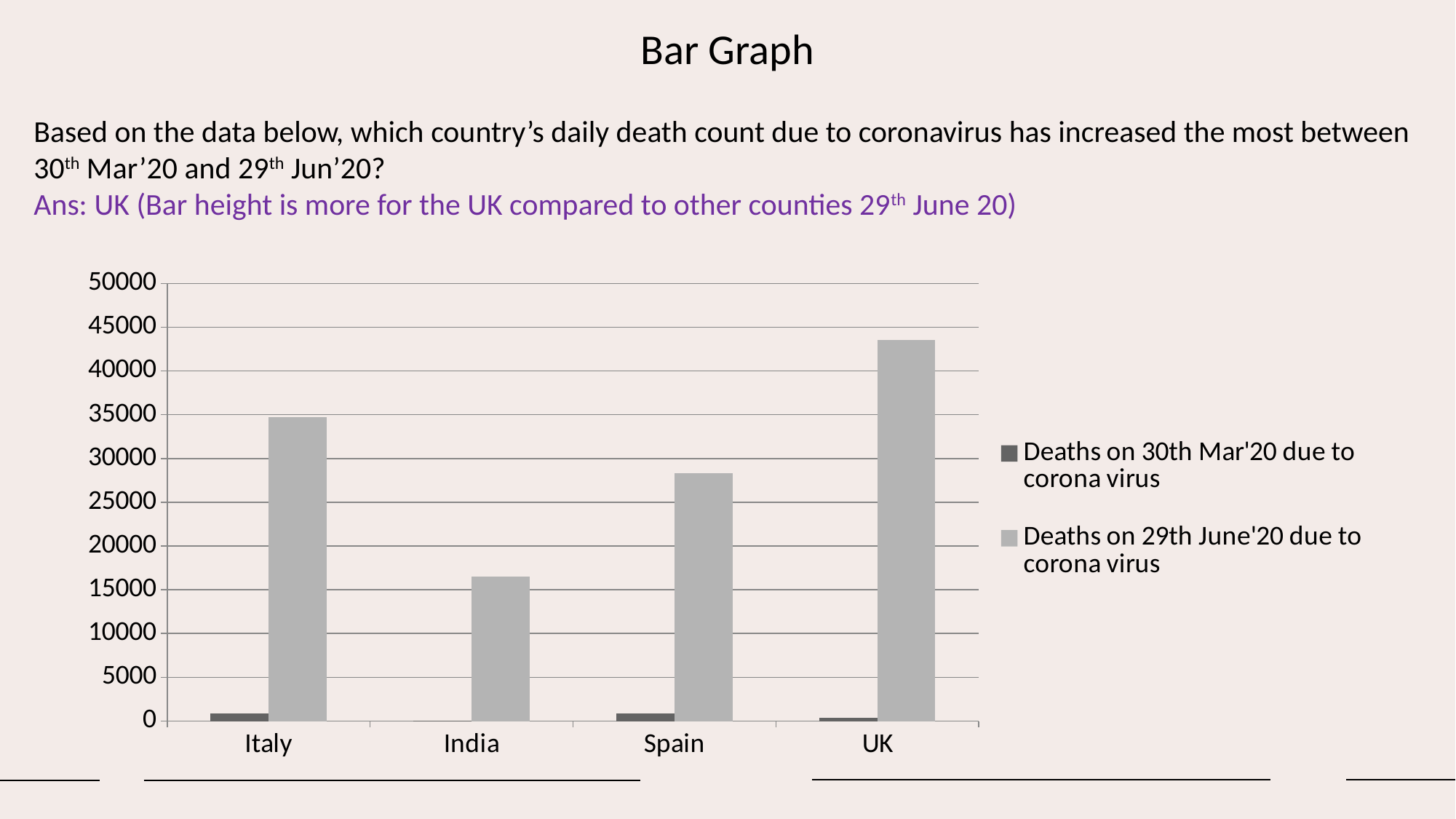

Bar Graph
# Based on the data below, which country’s daily death count due to coronavirus has increased the most between 30th Mar’20 and 29th Jun’20? Ans: UK (Bar height is more for the UK compared to other counties 29th June 20)

### Chart

| Category | Deaths on 30th Mar'20 due to corona virus | Deaths on 29th June'20 due to corona virus |
|---|---|---|
| Italy | 837.0 | 34738.0 |
| India | 5.0 | 16487.0 |
| Spain | 913.0 | 28343.0 |
| UK | 374.0 | 43550.0 |